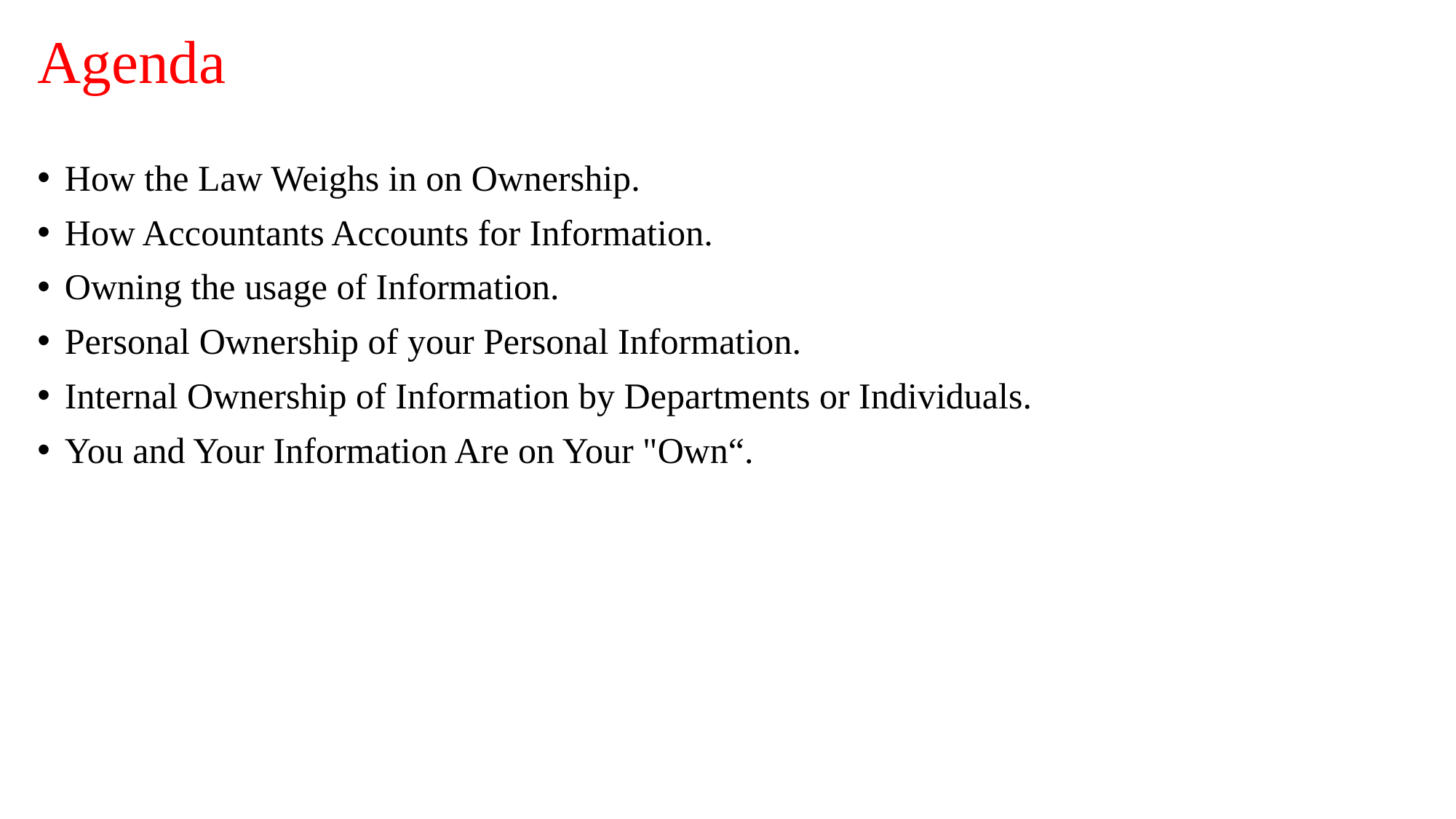

# Agenda
How the Law Weighs in on Ownership.
How Accountants Accounts for Information.
Owning the usage of Information.
Personal Ownership of your Personal Information.
Internal Ownership of Information by Departments or Individuals.
You and Your Information Are on Your "Own“.